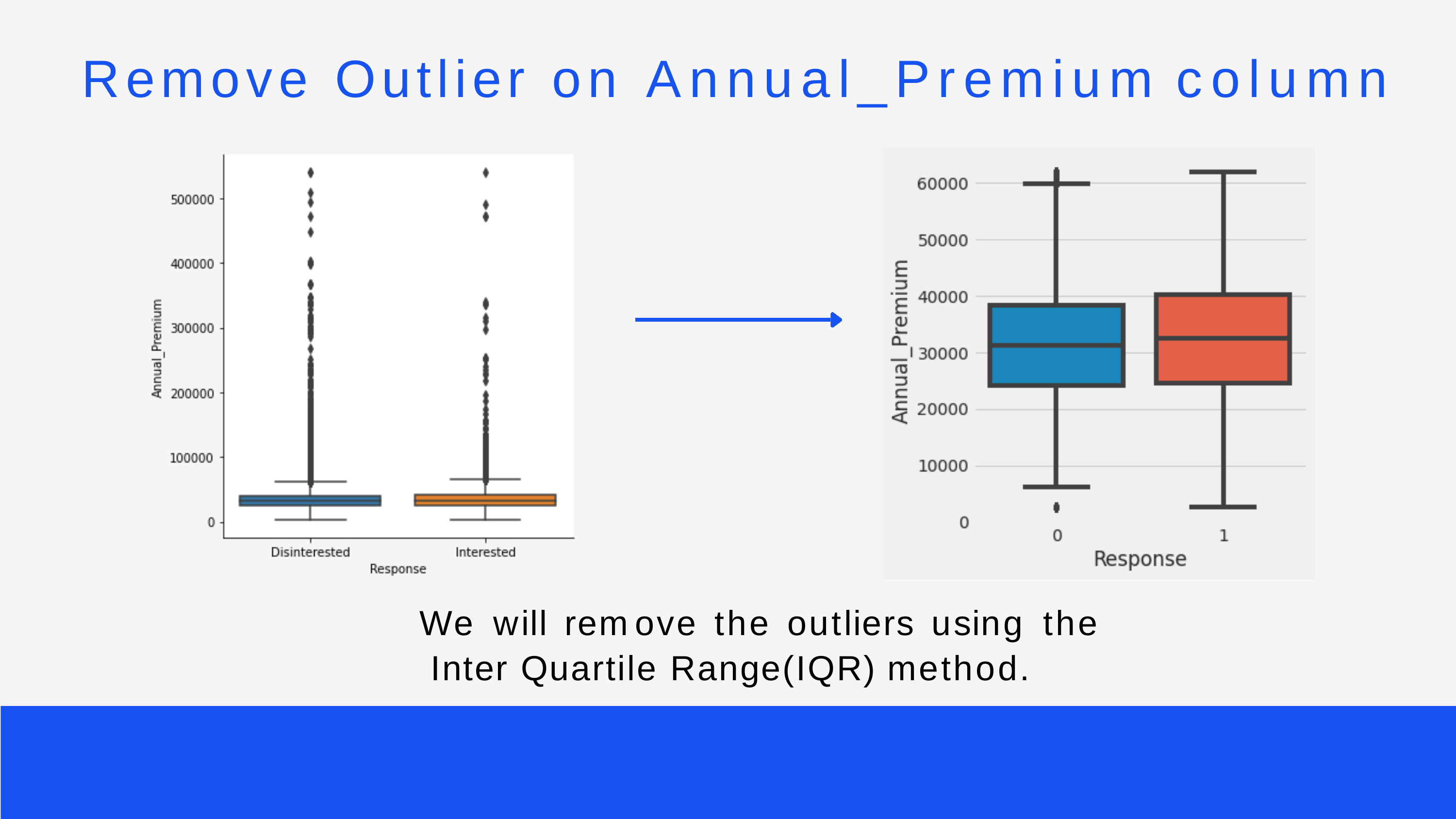

# Remove Outlier on Annual_Premium column

We	will	remove	the	outliers	using	the  Inter Quartile Range(IQR) method.